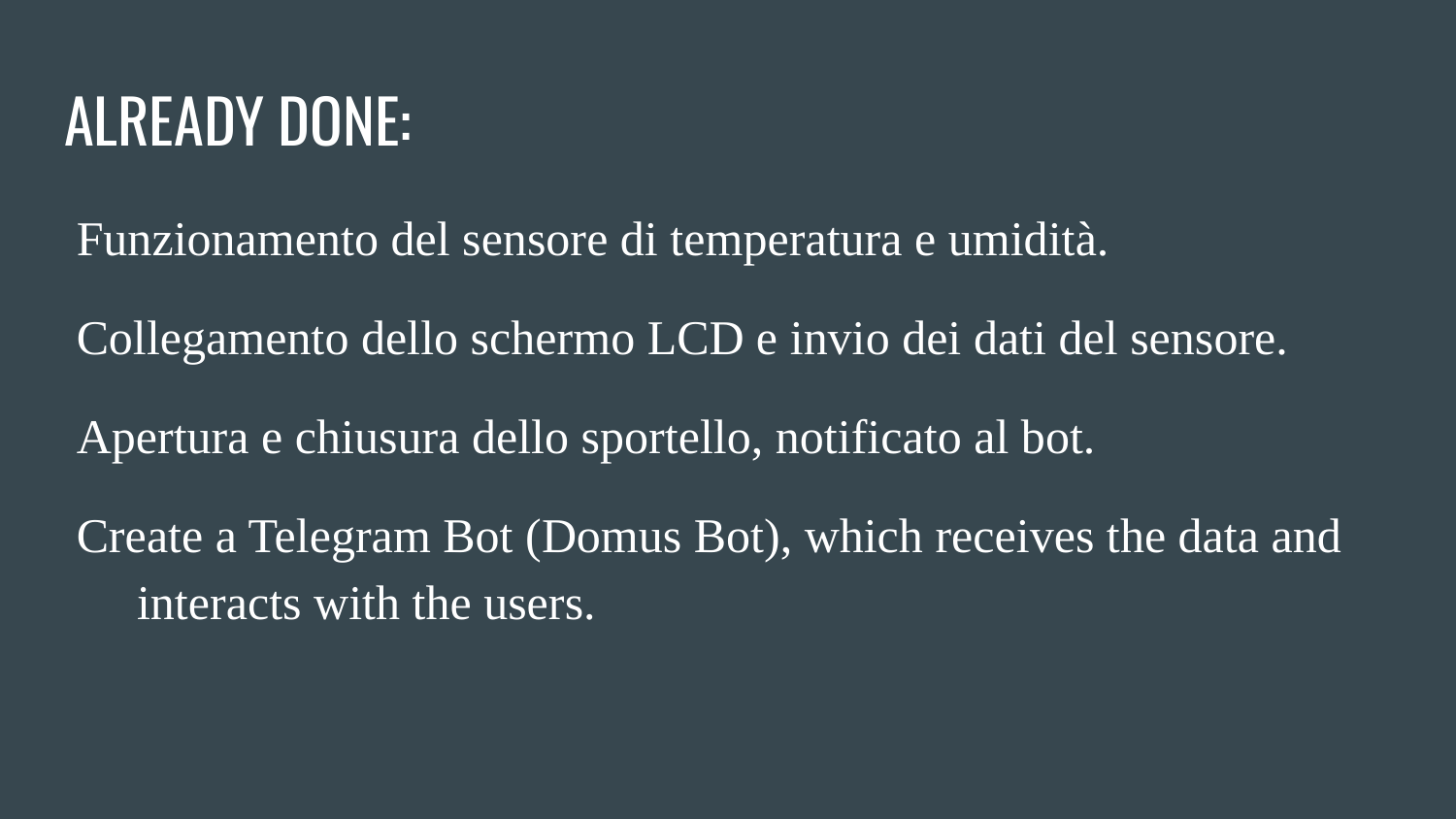

# ALREADY DONE:
Funzionamento del sensore di temperatura e umidità.
Collegamento dello schermo LCD e invio dei dati del sensore.
Apertura e chiusura dello sportello, notificato al bot.
Create a Telegram Bot (Domus Bot), which receives the data and interacts with the users.